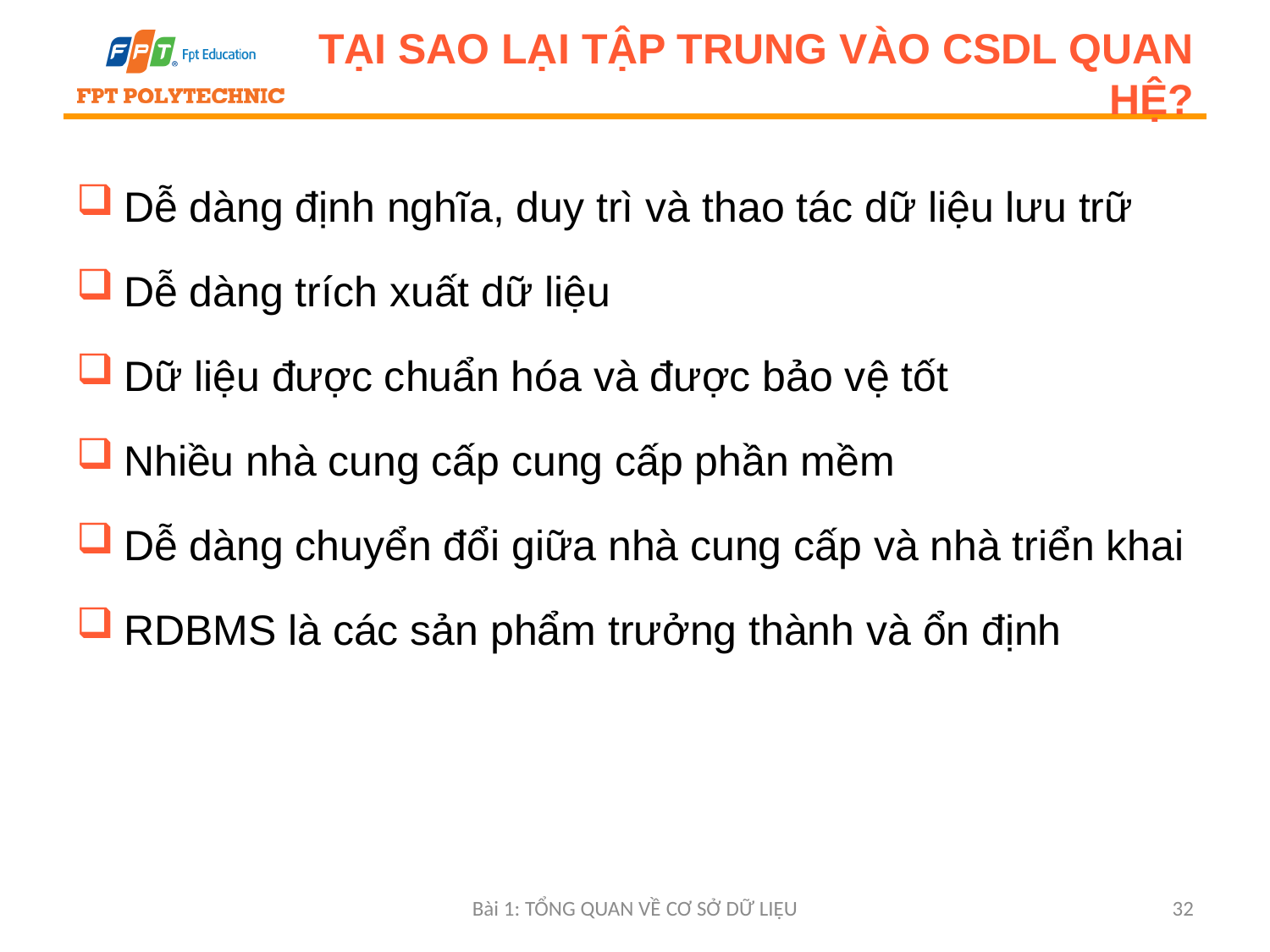

# Tại sao lại tập trung vào CSDL quan hệ?
Dễ dàng định nghĩa, duy trì và thao tác dữ liệu lưu trữ
Dễ dàng trích xuất dữ liệu
Dữ liệu được chuẩn hóa và được bảo vệ tốt
Nhiều nhà cung cấp cung cấp phần mềm
Dễ dàng chuyển đổi giữa nhà cung cấp và nhà triển khai
RDBMS là các sản phẩm trưởng thành và ổn định
Bài 1: Tổng quan về CƠ SỞ DỮ LIỆU
32